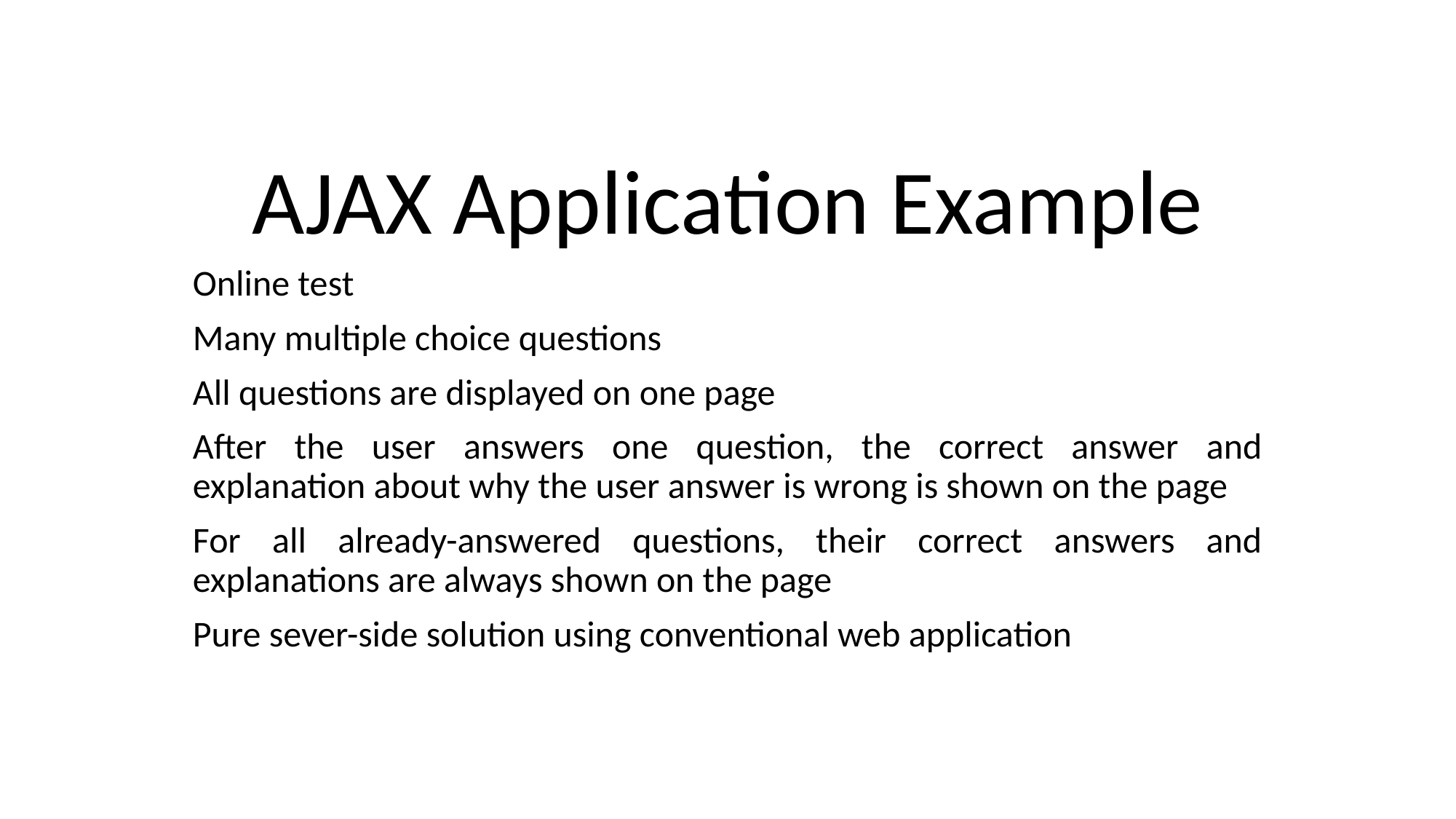

# AJAX Application Example
Online test
Many multiple choice questions
All questions are displayed on one page
After the user answers one question, the correct answer and explanation about why the user answer is wrong is shown on the page
For all already-answered questions, their correct answers and explanations are always shown on the page
Pure sever-side solution using conventional web application